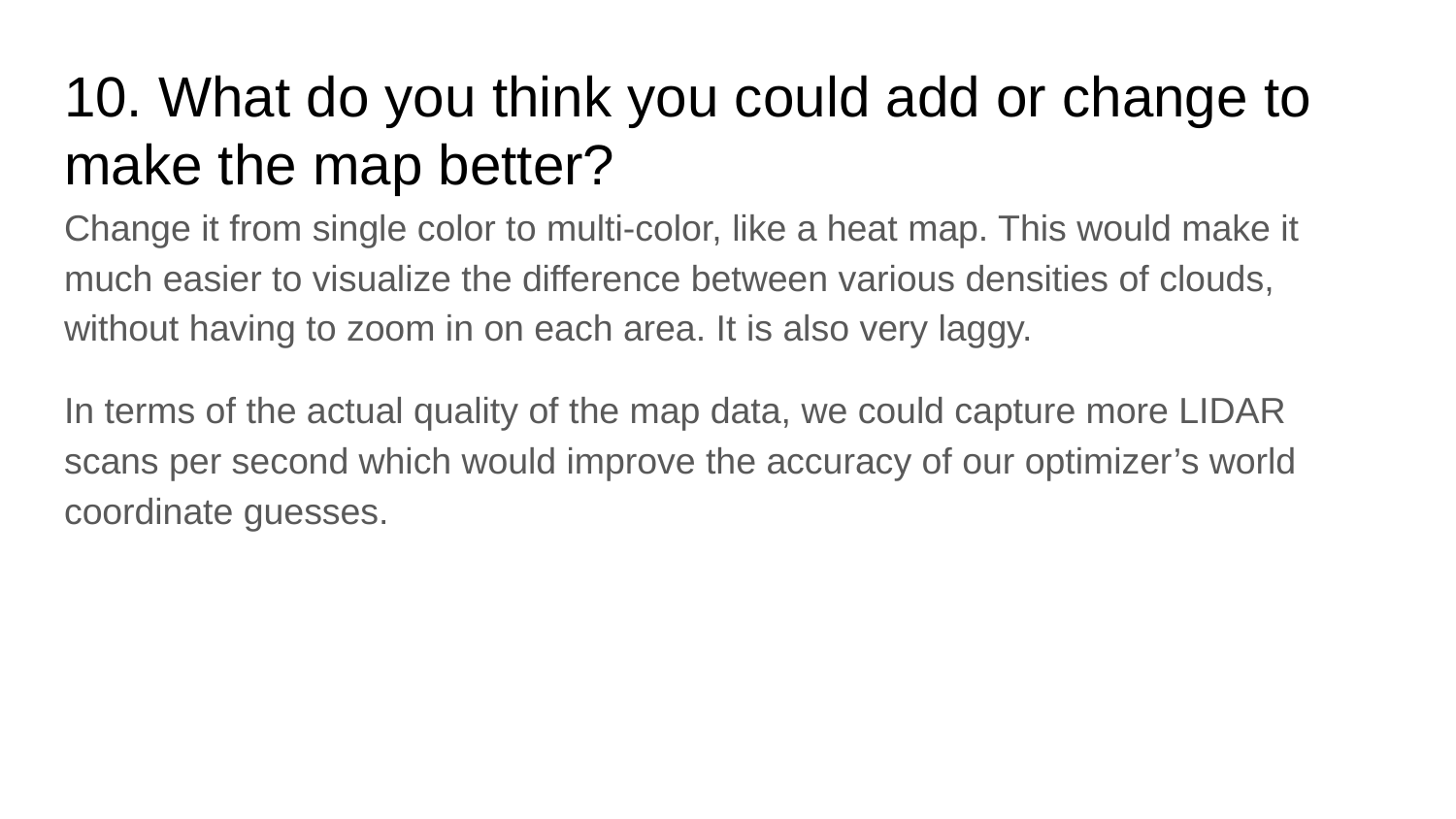

# 10. What do you think you could add or change to make the map better?
Change it from single color to multi-color, like a heat map. This would make it much easier to visualize the difference between various densities of clouds, without having to zoom in on each area. It is also very laggy.
In terms of the actual quality of the map data, we could capture more LIDAR scans per second which would improve the accuracy of our optimizer’s world coordinate guesses.